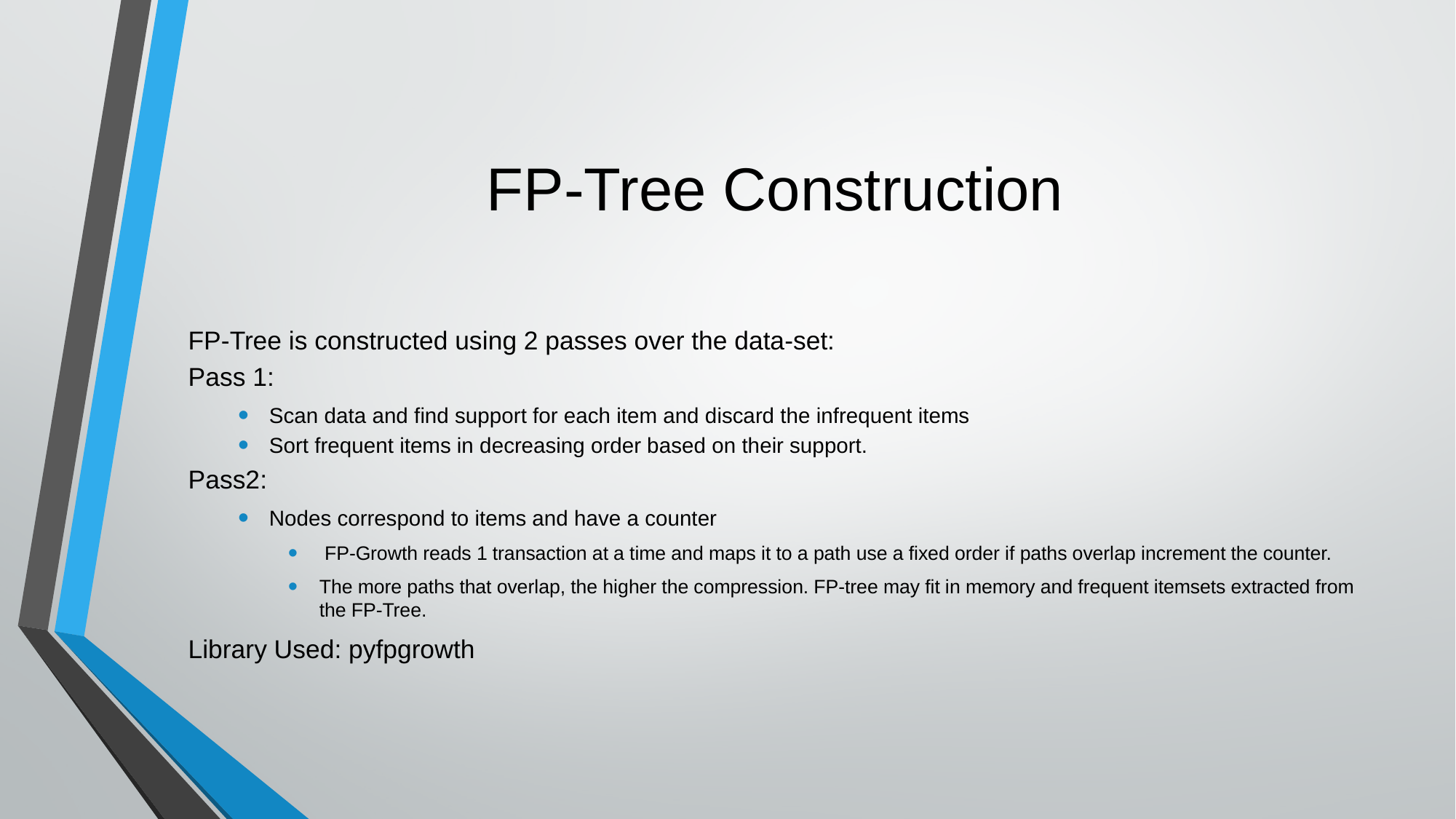

# FP-Tree Construction
FP-Tree is constructed using 2 passes over the data-set:
Pass 1:
Scan data and find support for each item and discard the infrequent items
Sort frequent items in decreasing order based on their support.
Pass2:
Nodes correspond to items and have a counter
 FP-Growth reads 1 transaction at a time and maps it to a path use a fixed order if paths overlap increment the counter.
The more paths that overlap, the higher the compression. FP-tree may fit in memory and frequent itemsets extracted from the FP-Tree.
Library Used: pyfpgrowth